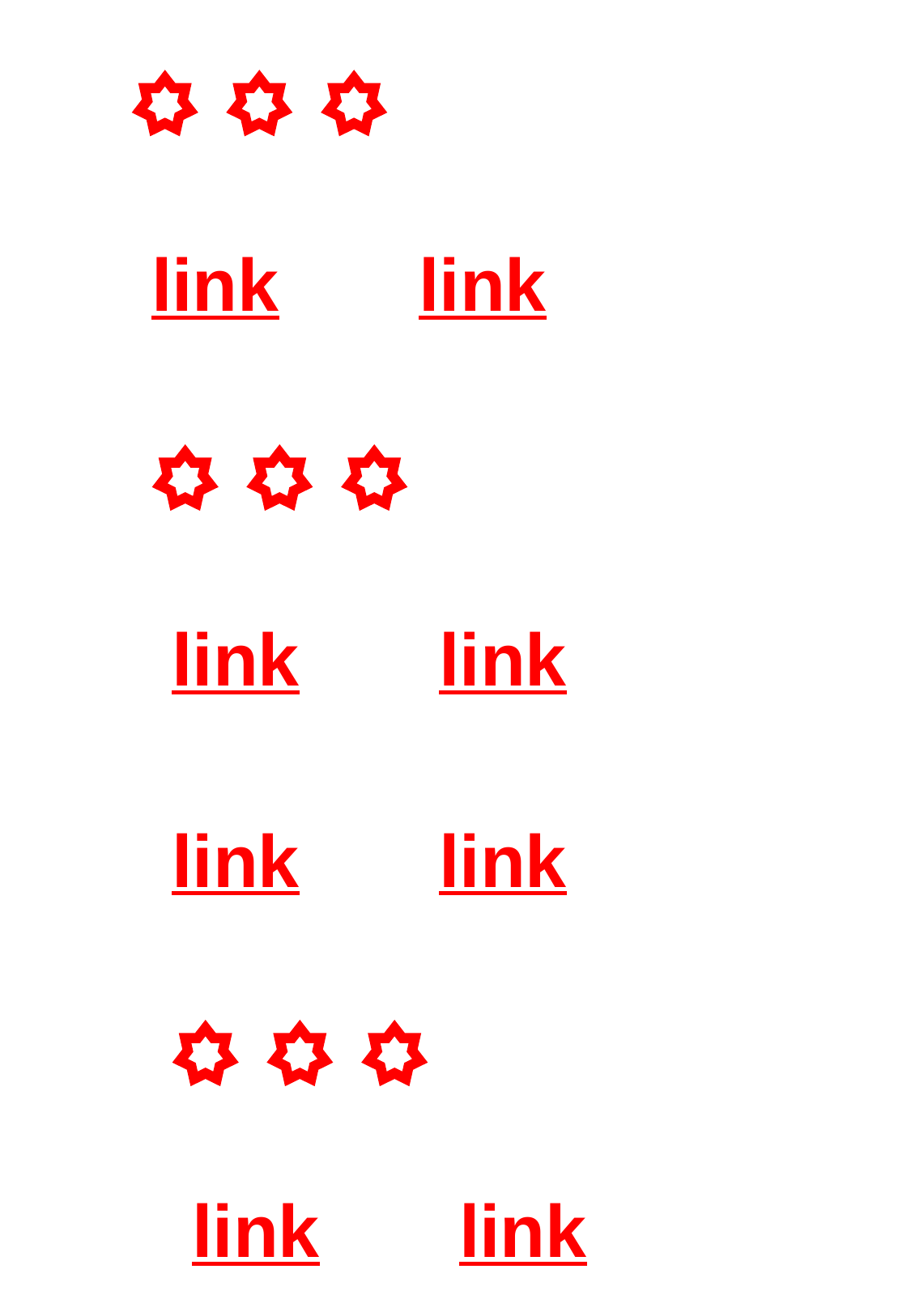

link
link

link
link
link
link

link
link